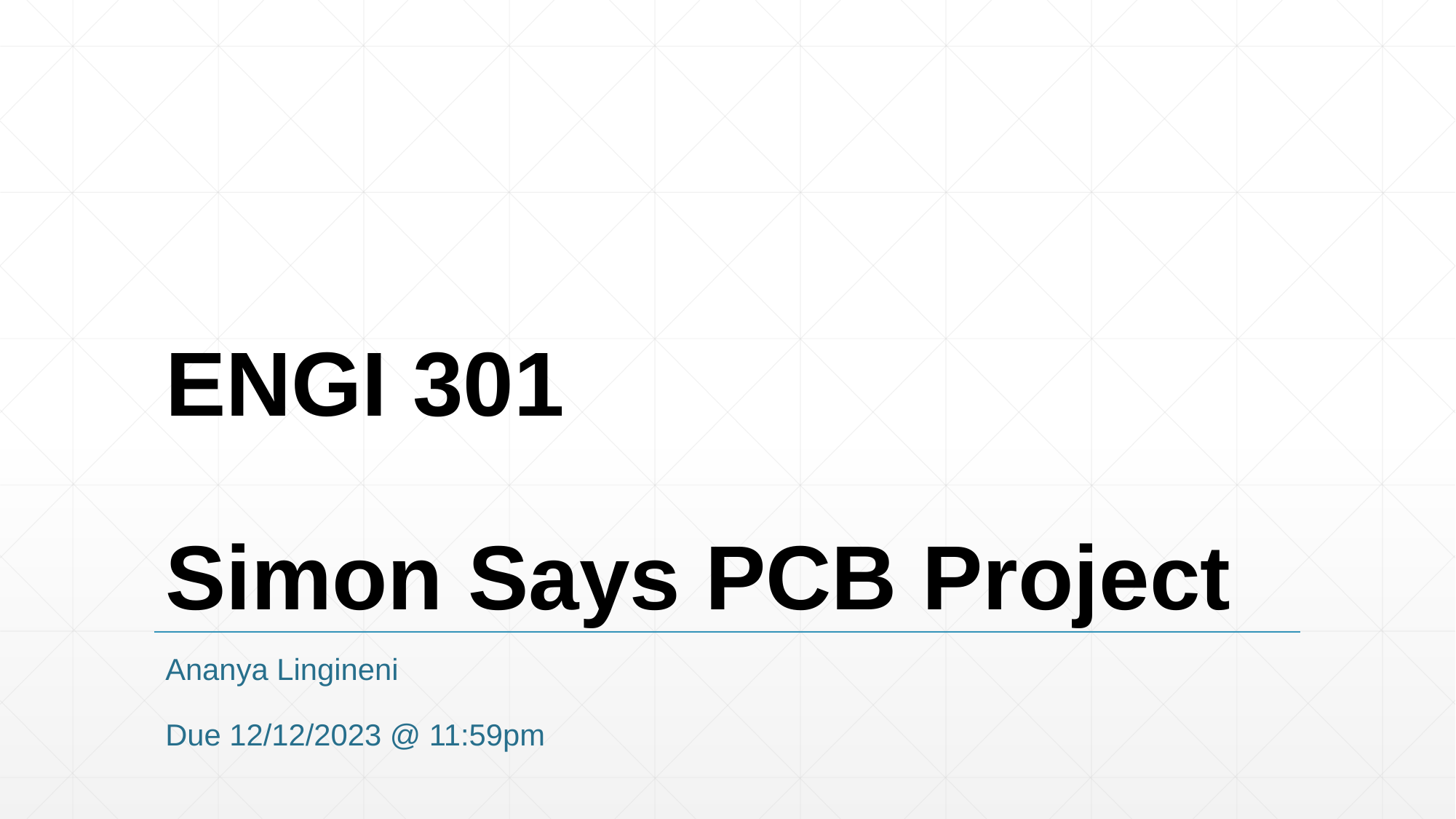

# ENGI 301 Simon Says PCB Project
Ananya Lingineni

Due 12/12/2023 @ 11:59pm